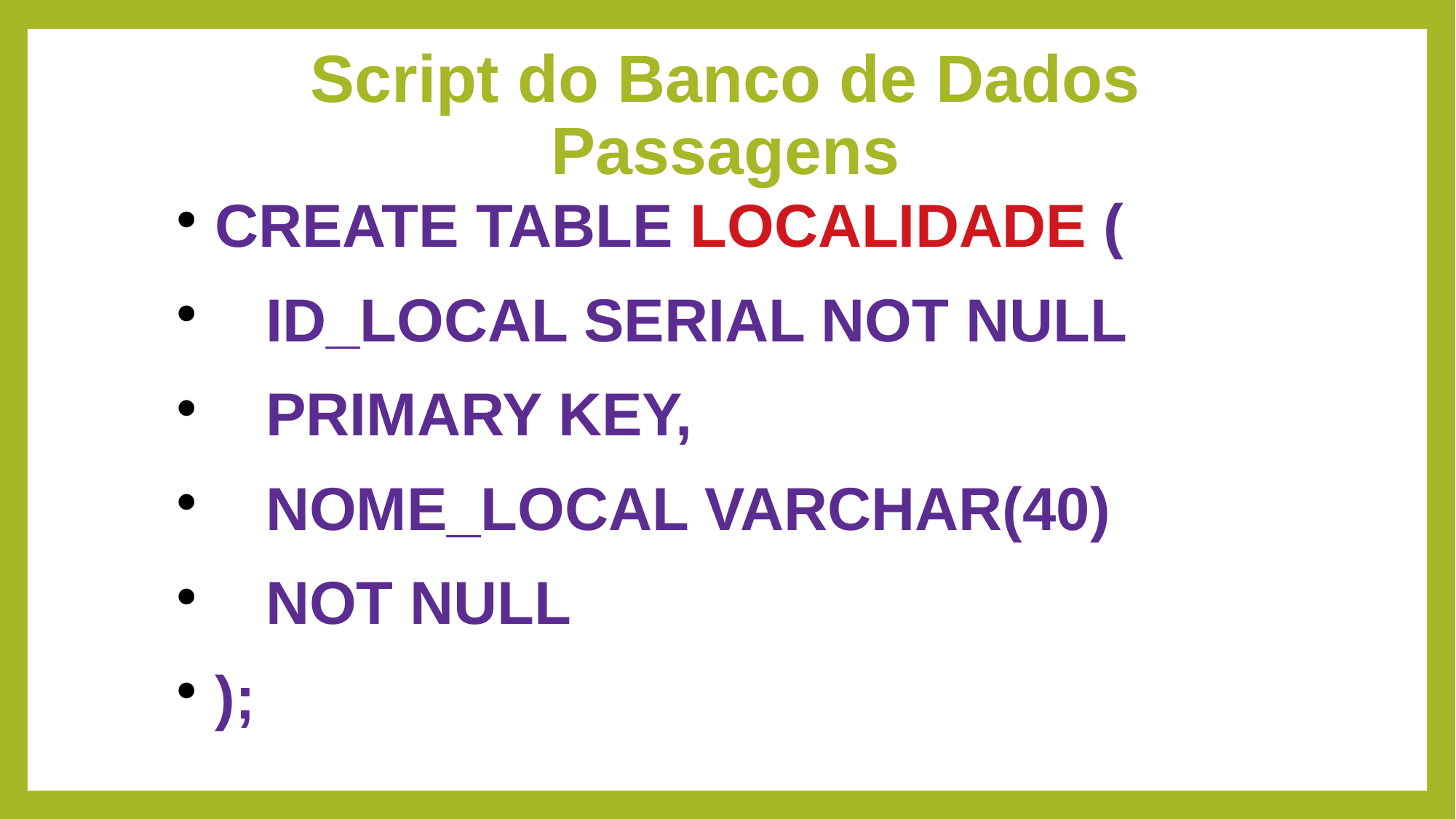

# Script do Banco de Dados Passagens
CREATE TABLE LOCALIDADE (
   ID_LOCAL SERIAL NOT NULL
   PRIMARY KEY,
   NOME_LOCAL VARCHAR(40)
   NOT NULL
);